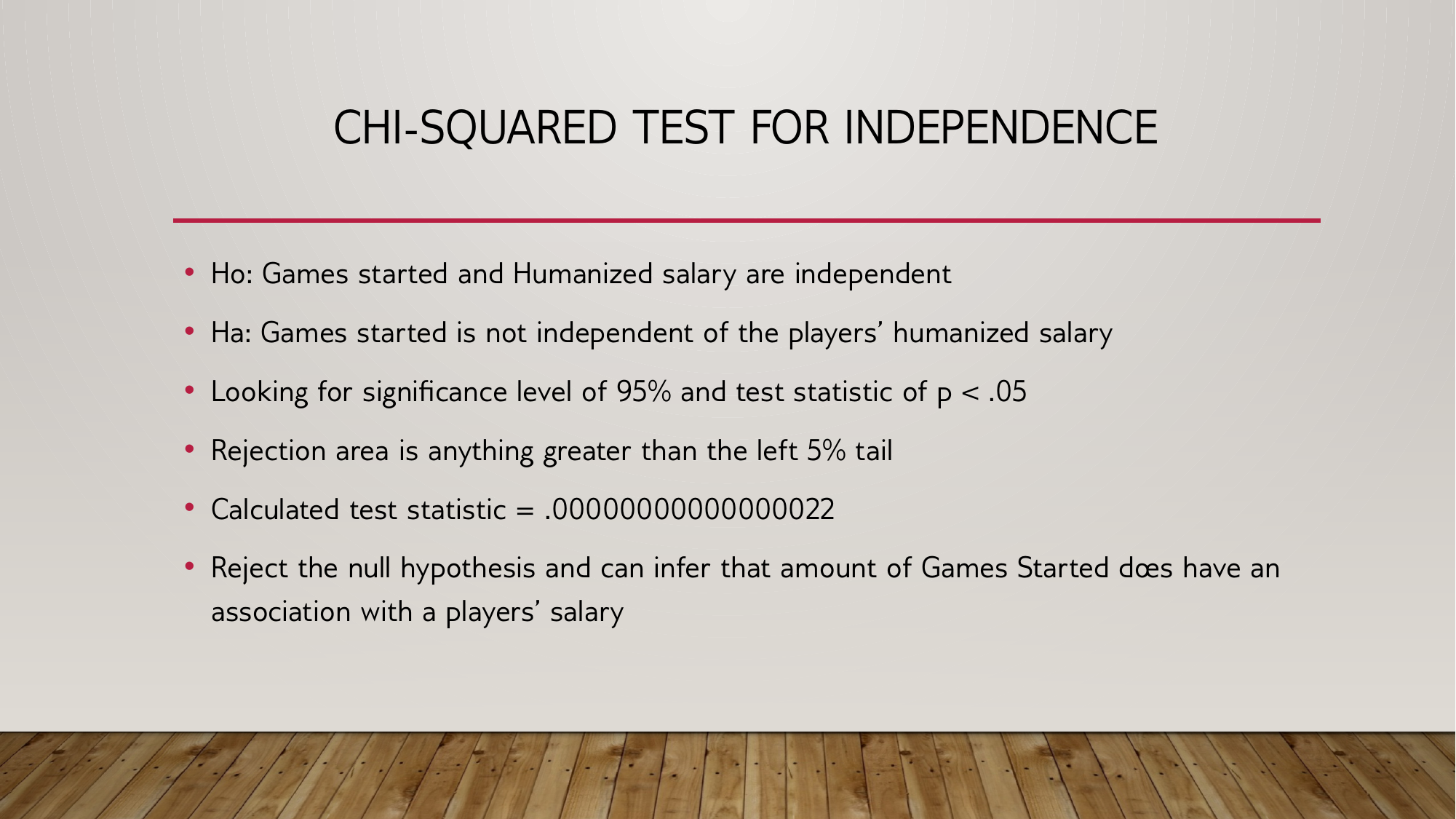

# Chi-Squared Test for Independence
Ho: Games started and Humanized salary are independent
Ha: Games started is not independent of the players’ humanized salary
Looking for significance level of 95% and test statistic of p < .05
Rejection area is anything greater than the left 5% tail
Calculated test statistic = .00000000000000022
Reject the null hypothesis and can infer that amount of Games Started does have an association with a players’ salary